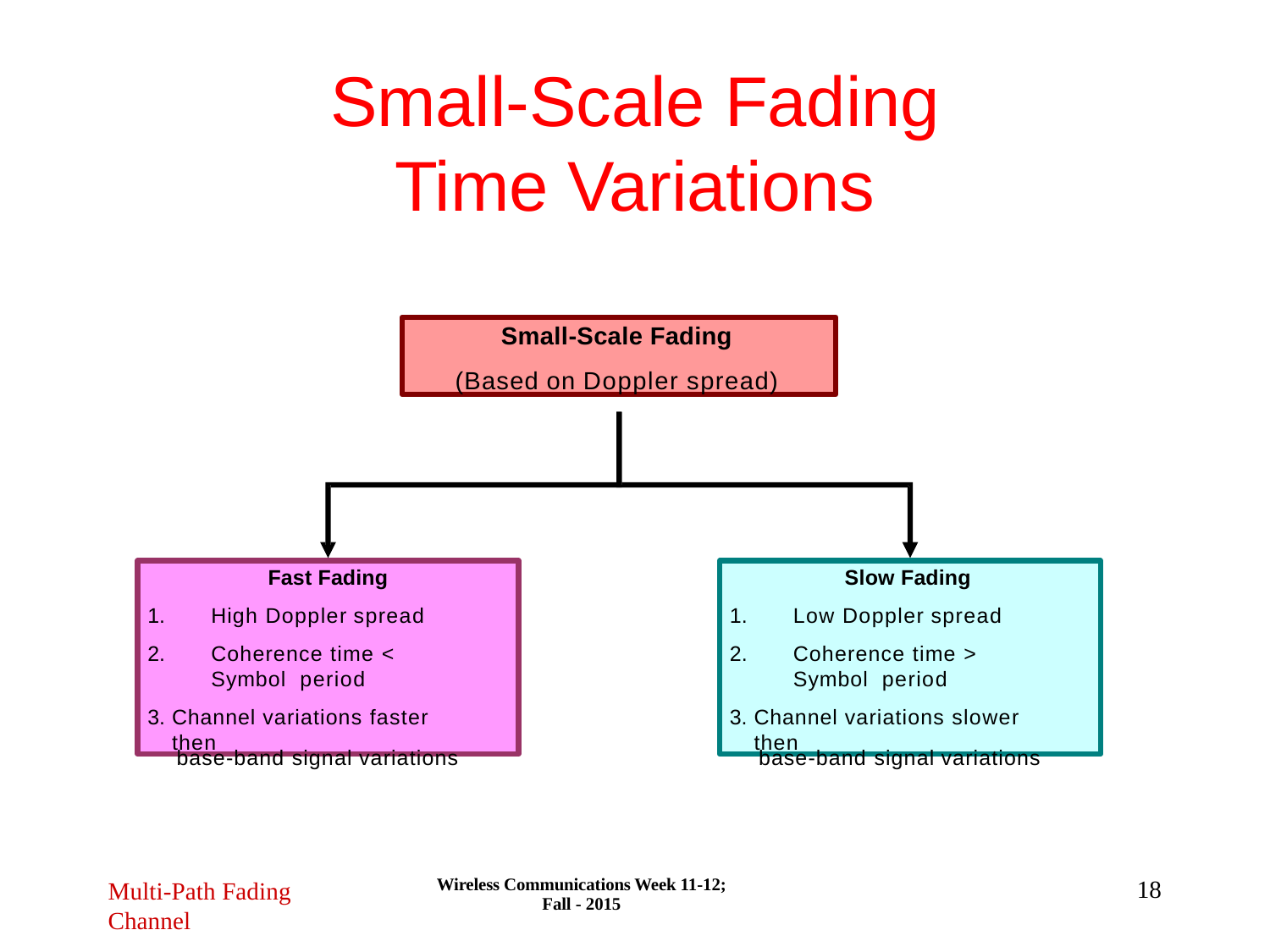

Small-Scale Fading
Time Variations
Small-Scale Fading
(Based on Doppler spread)

Fast Fading
High Doppler spread
Coherence time < Symbol  period
Channel variations faster then
Slow Fading
Low Doppler spread
Coherence time > Symbol  period
Channel variations slower then
base-band signal variations
base-band signal variations

Wireless Communications Week 11-12; Fall - 2015
18
Multi-Path Fading
Channel